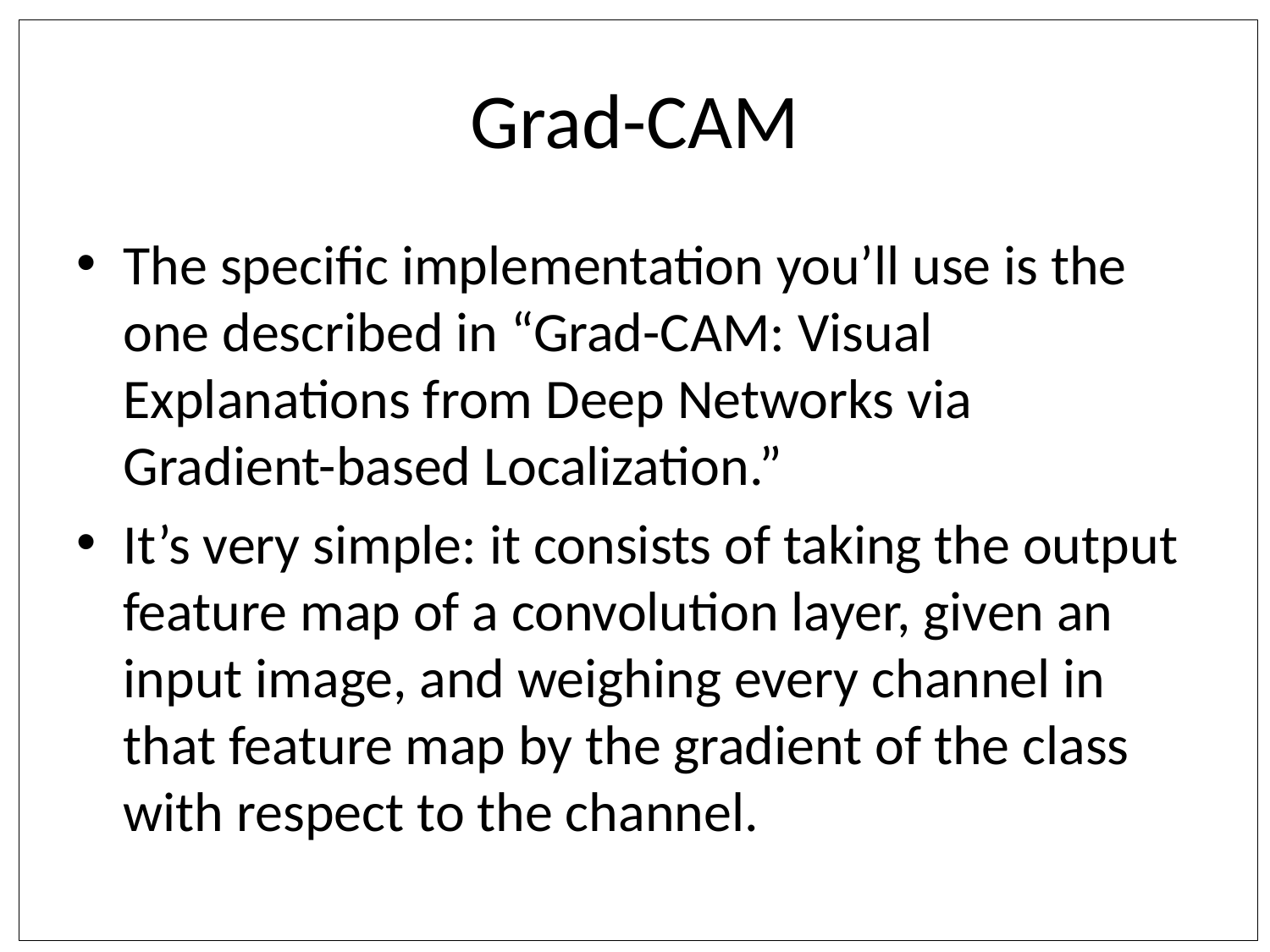

# Grad-CAM
The specific implementation you’ll use is the one described in “Grad-CAM: Visual Explanations from Deep Networks via Gradient-based Localization.”
It’s very simple: it consists of taking the output feature map of a convolution layer, given an input image, and weighing every channel in that feature map by the gradient of the class with respect to the channel.